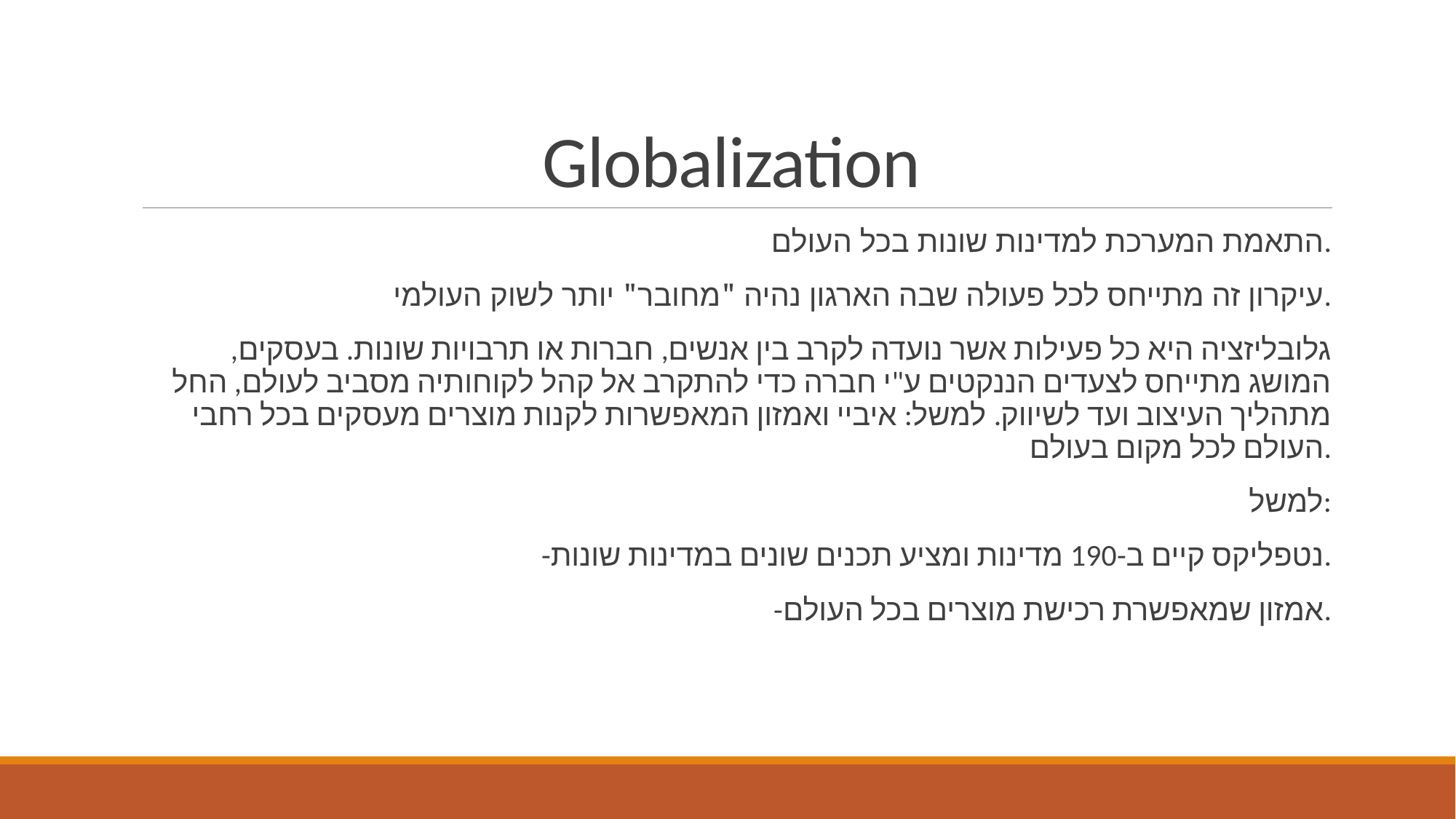

# Globalization
התאמת המערכת למדינות שונות בכל העולם.
עיקרון זה מתייחס לכל פעולה שבה הארגון נהיה "מחובר" יותר לשוק העולמי.
גלובליזציה היא כל פעילות אשר נועדה לקרב בין אנשים, חברות או תרבויות שונות. בעסקים, המושג מתייחס לצעדים הננקטים ע"י חברה כדי להתקרב אל קהל לקוחותיה מסביב לעולם, החל מתהליך העיצוב ועד לשיווק. למשל: איביי ואמזון המאפשרות לקנות מוצרים מעסקים בכל רחבי העולם לכל מקום בעולם.
למשל:
-נטפליקס קיים ב-190 מדינות ומציע תכנים שונים במדינות שונות.
-אמזון שמאפשרת רכישת מוצרים בכל העולם.